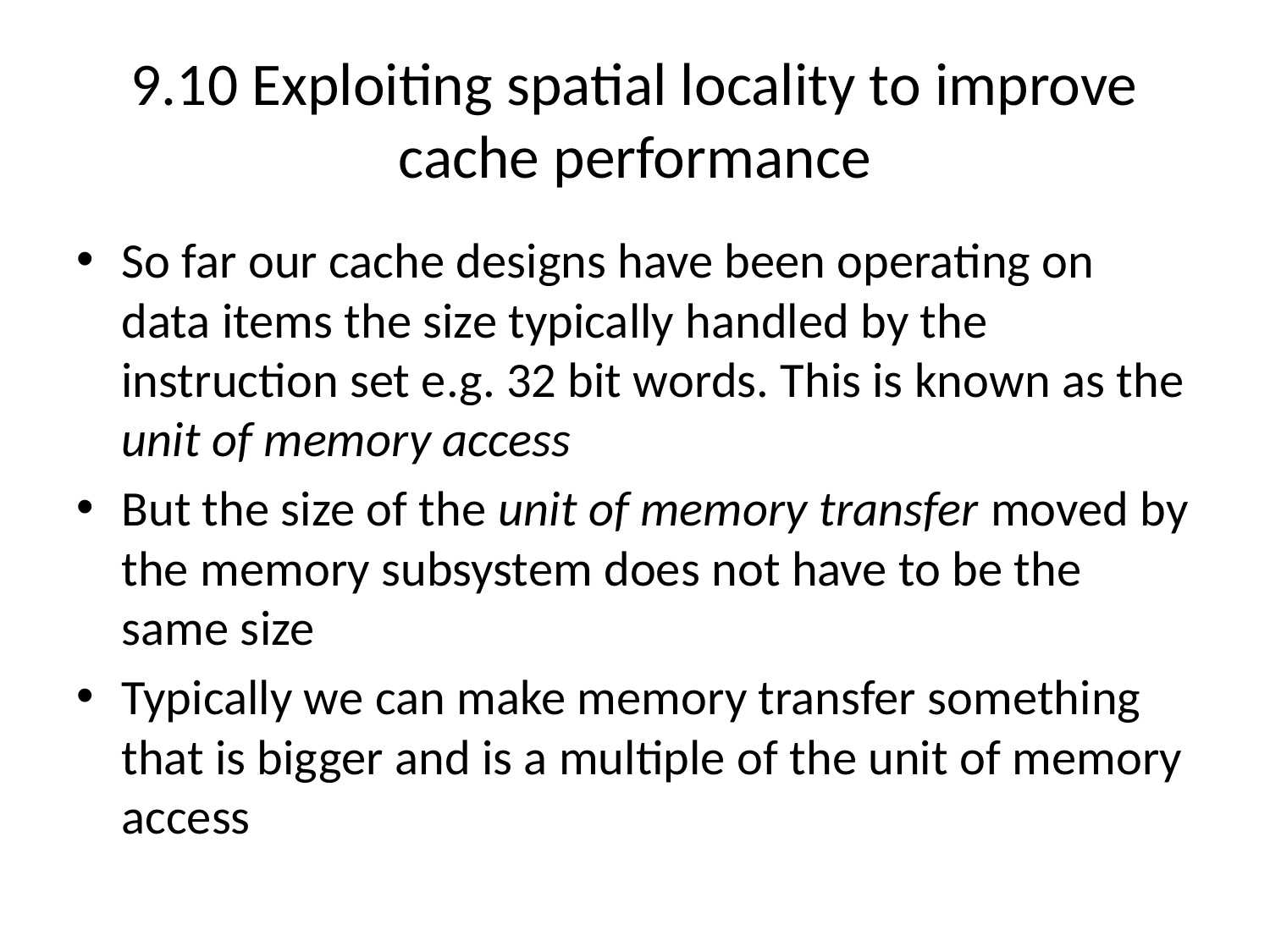

# 9.10 Exploiting spatial locality to improve cache performance
So far our cache designs have been operating on data items the size typically handled by the instruction set e.g. 32 bit words. This is known as the unit of memory access
But the size of the unit of memory transfer moved by the memory subsystem does not have to be the same size
Typically we can make memory transfer something that is bigger and is a multiple of the unit of memory access